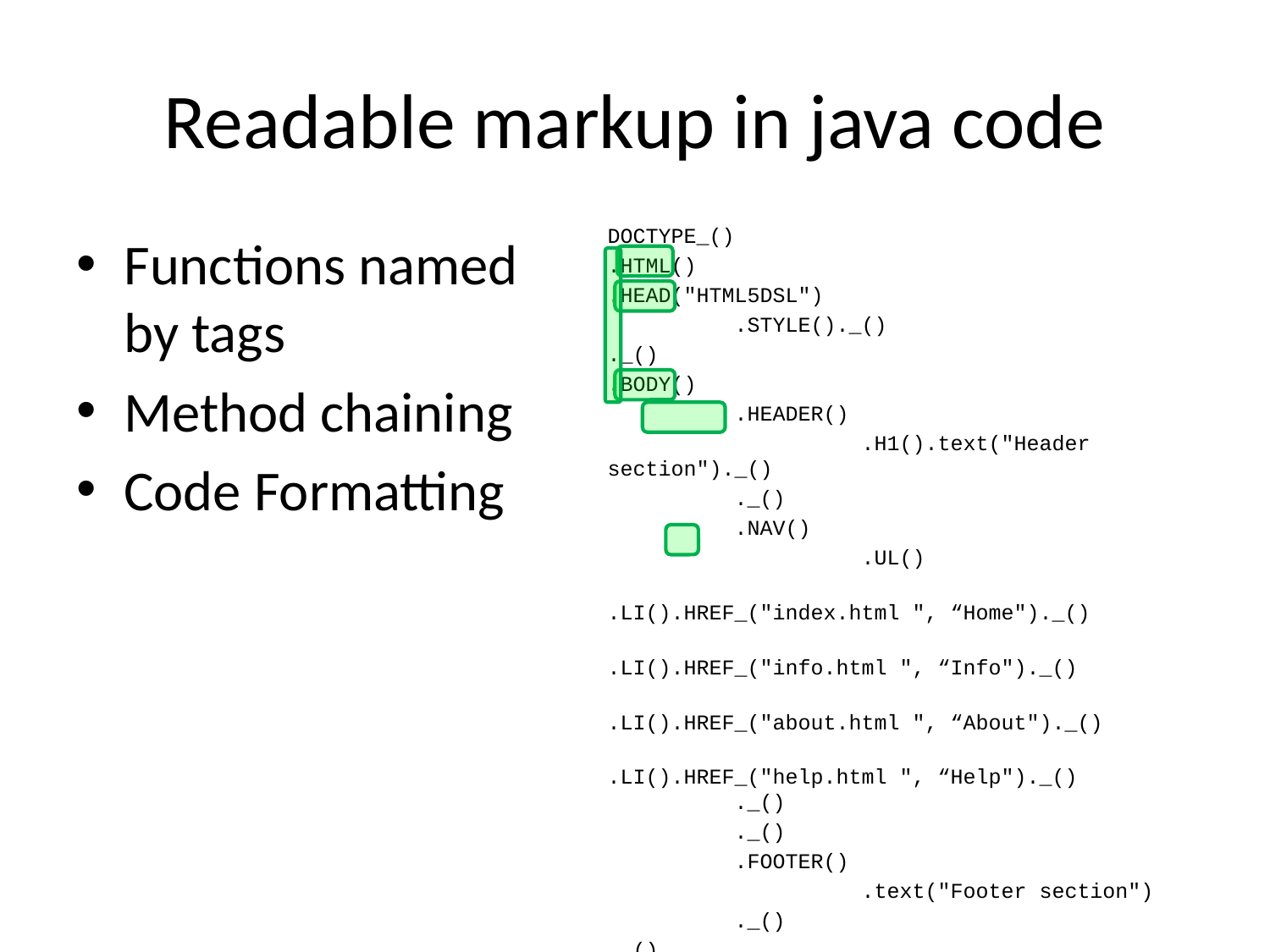

# Readable markup in java code
DOCTYPE_()
.HTML()
.HEAD("HTML5DSL")
	.STYLE()._()
._()
.BODY()
	.HEADER()
		.H1().text("Header section")._()
	._()
	.NAV()
		.UL()
			.LI().HREF_("index.html ", “Home")._()
			.LI().HREF_("info.html ", “Info")._()
			.LI().HREF_("about.html ", “About")._()
			.LI().HREF_("help.html ", “Help")._()		._()
	._()
	.FOOTER()
		.text("Footer section")
	._()
._()
._();
Functions named by tags
Method chaining
Code Formatting